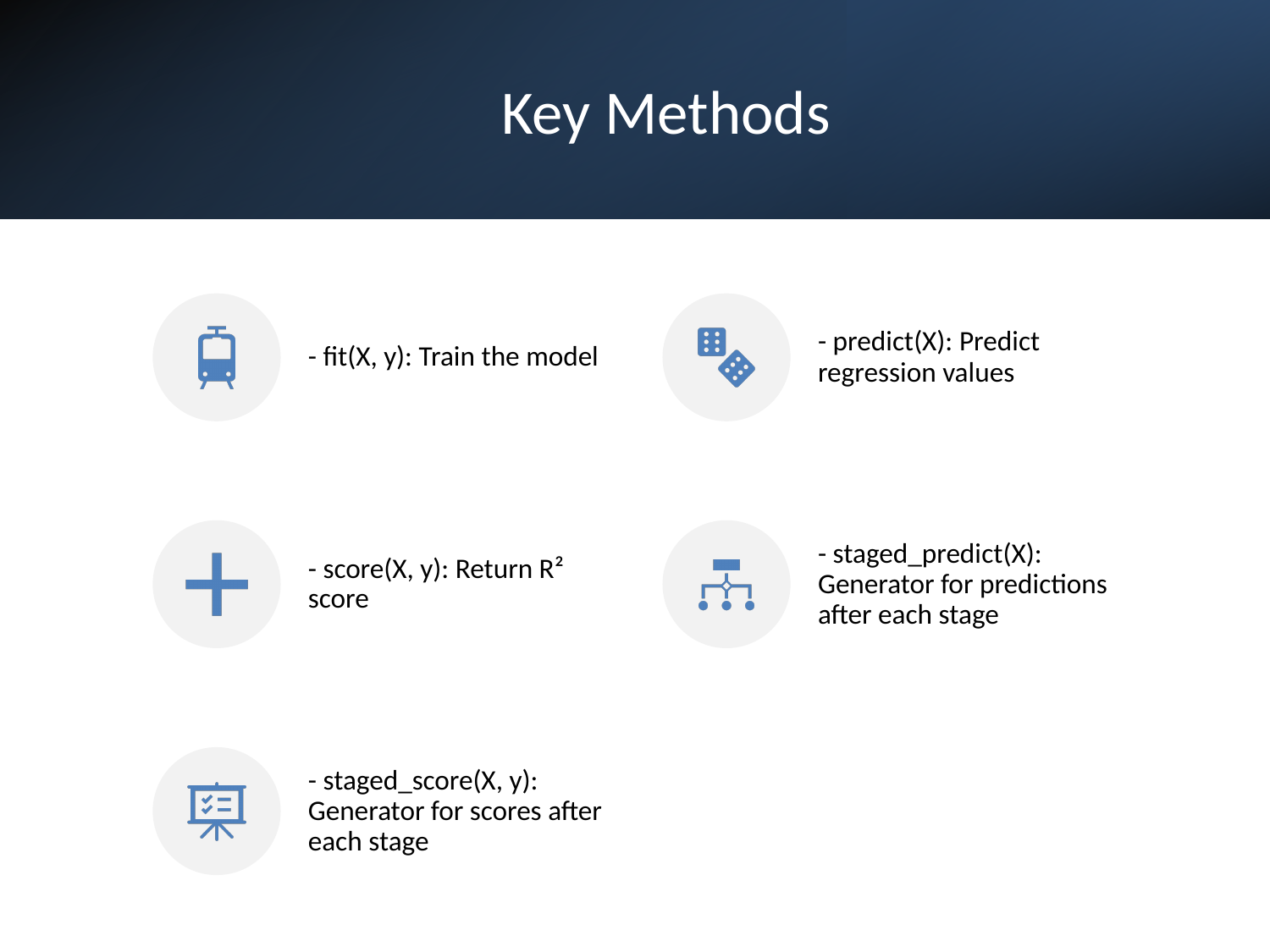

# Key Methods
- fit(X, y): Train the model
- predict(X): Predict regression values
- score(X, y): Return R² score
- staged_predict(X): Generator for predictions after each stage
- staged_score(X, y): Generator for scores after each stage